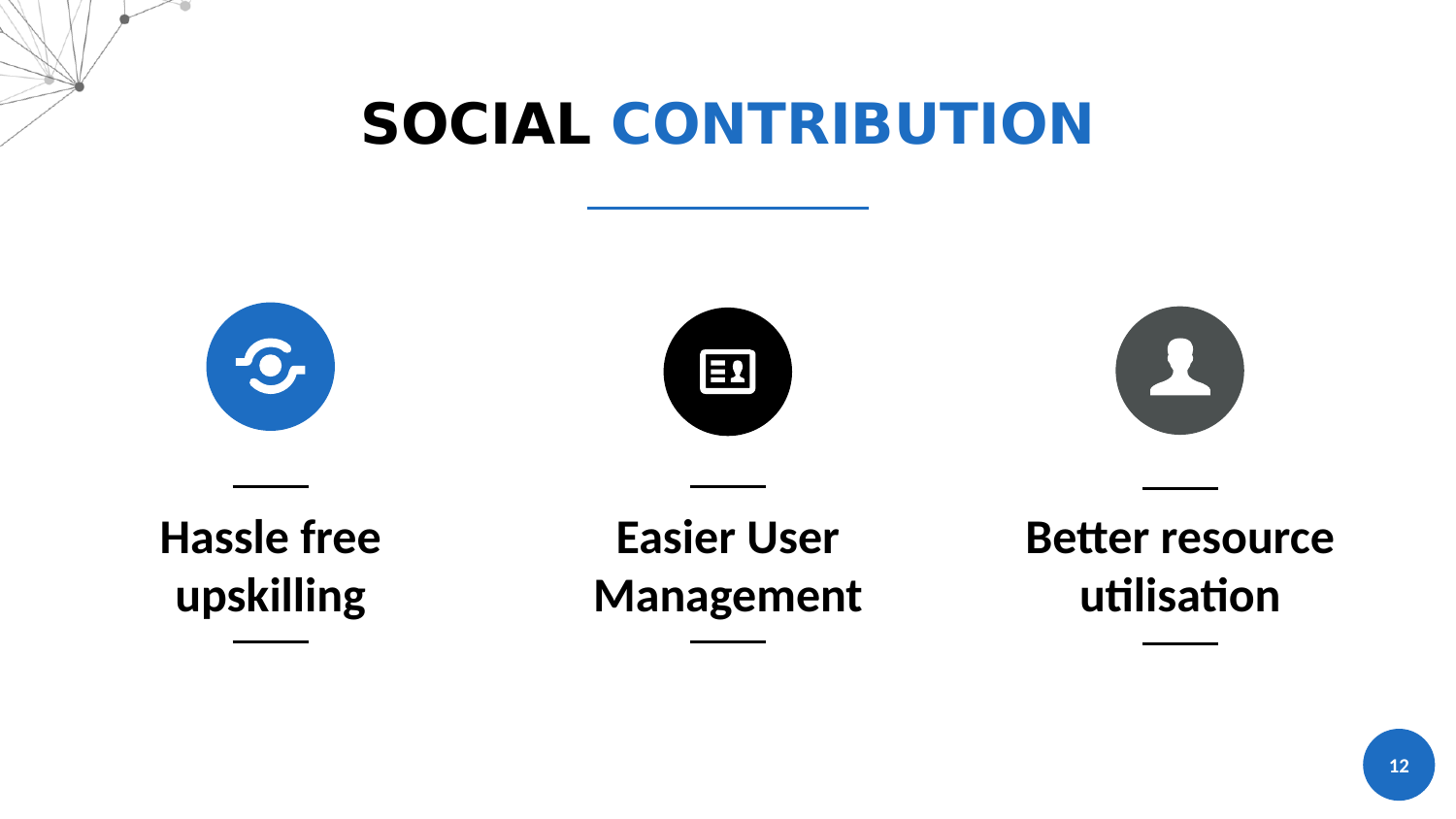

SOCIAL CONTRIBUTION

Hassle free upskilling
Easier User Management
Better resource utilisation
12